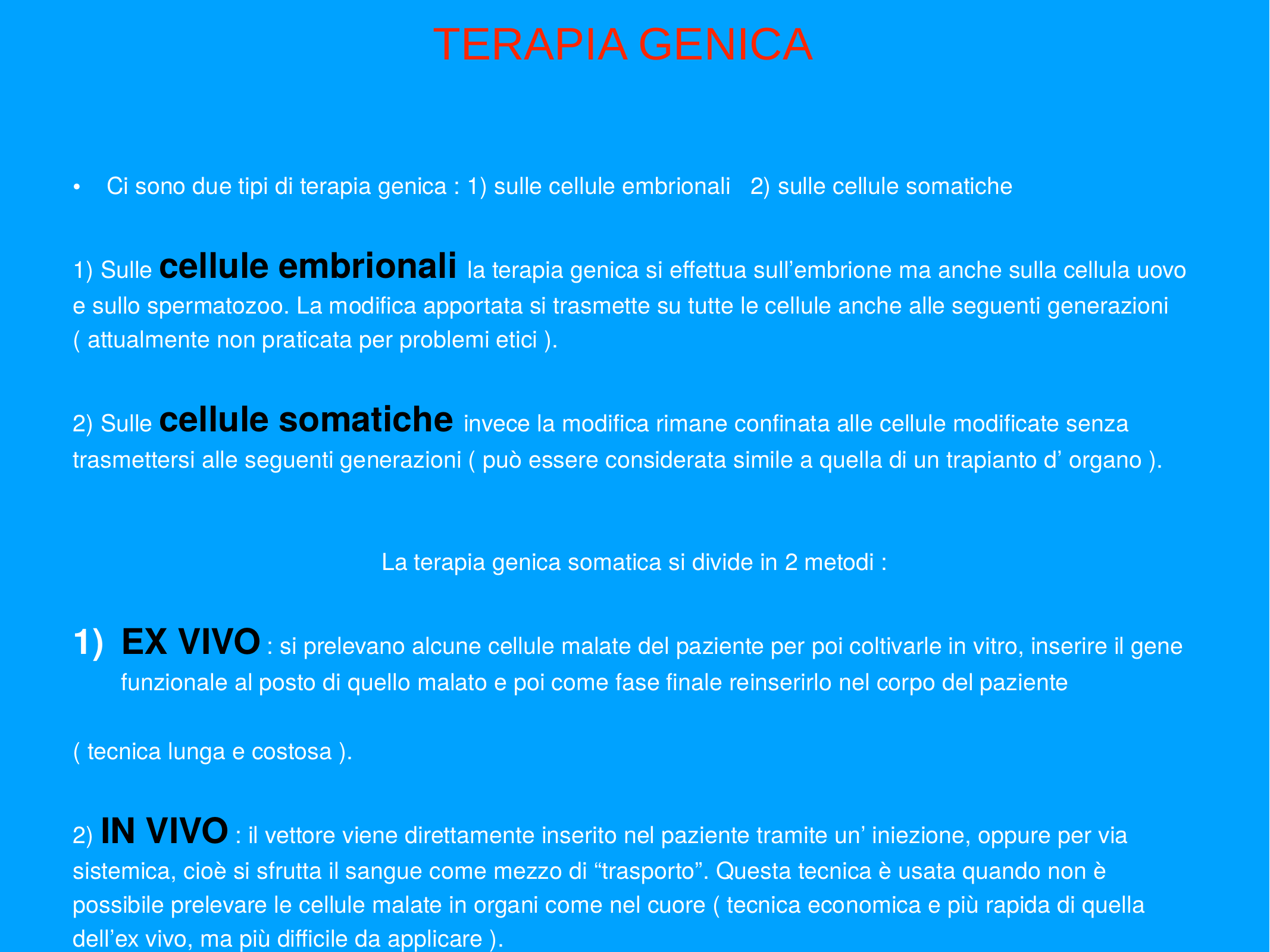

TERAPIA GENICA
Ci sono due tipi di terapia genica : 1) sulle cellule embrionali   2) sulle cellule somatiche
1) Sulle cellule embrionali la terapia genica si effettua sull’embrione ma anche sulla cellula uovo e sullo spermatozoo. La modifica apportata si trasmette su tutte le cellule anche alle seguenti generazioni ( attualmente non praticata per problemi etici ).
2) Sulle cellule somatiche invece la modifica rimane confinata alle cellule modificate senza trasmettersi alle seguenti generazioni ( può essere considerata simile a quella di un trapianto d’ organo ).
La terapia genica somatica si divide in 2 metodi :
EX VIVO : si prelevano alcune cellule malate del paziente per poi coltivarle in vitro, inserire il gene funzionale al posto di quello malato e poi come fase finale reinserirlo nel corpo del paziente
( tecnica lunga e costosa ).
2) IN VIVO : il vettore viene direttamente inserito nel paziente tramite un’ iniezione, oppure per via sistemica, cioè si sfrutta il sangue come mezzo di “trasporto”. Questa tecnica è usata quando non è possibile prelevare le cellule malate in organi come nel cuore ( tecnica economica e più rapida di quella dell’ex vivo, ma più difficile da applicare ).